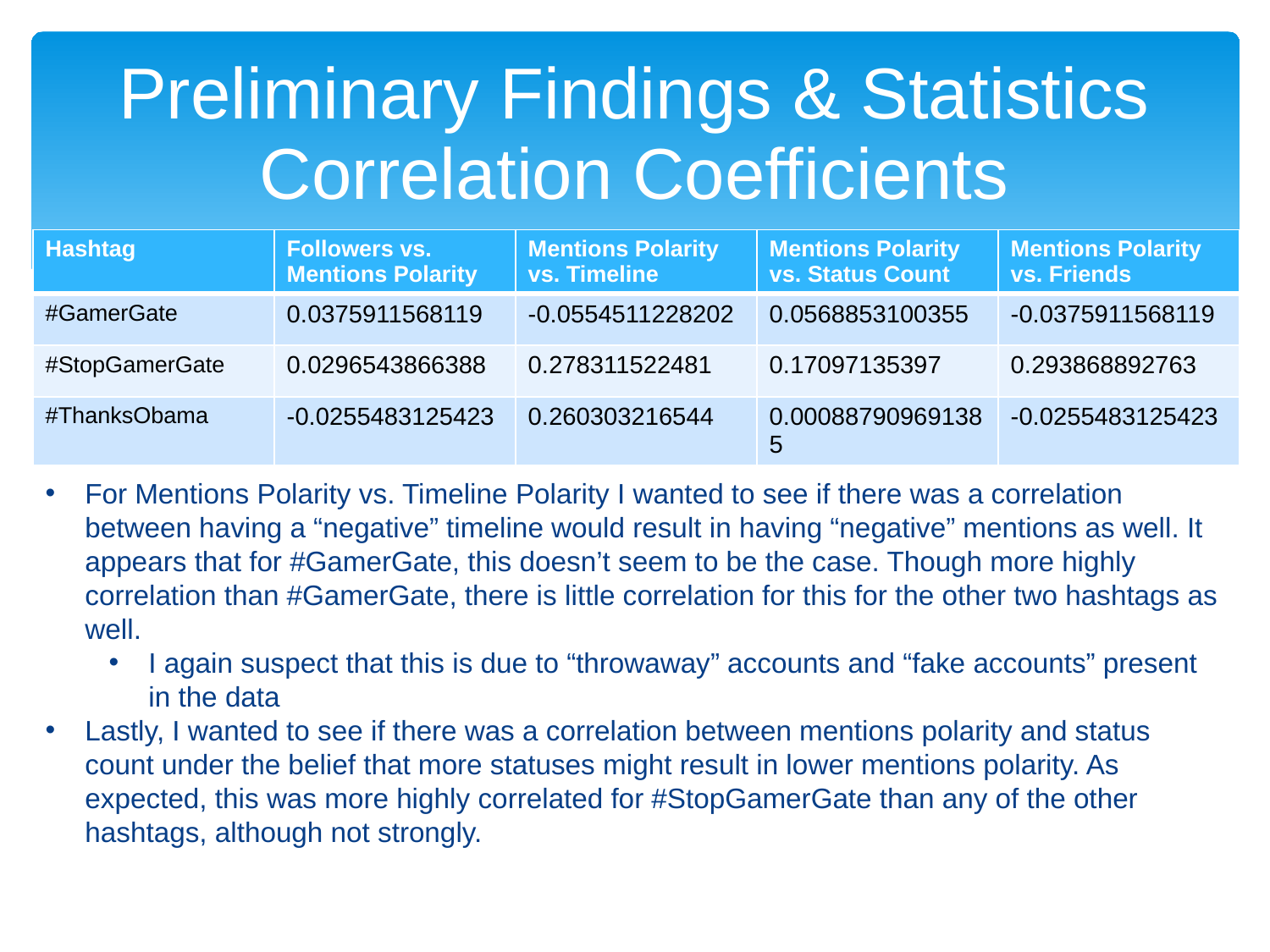

# Preliminary Findings & Statistics Correlation Coefficients
| Hashtag | Followers vs. Mentions Polarity | Mentions Polarity vs. Timeline | Mentions Polarity vs. Status Count | Mentions Polarity vs. Friends |
| --- | --- | --- | --- | --- |
| #GamerGate | 0.0375911568119 | -0.0554511228202 | 0.0568853100355 | -0.0375911568119 |
| #StopGamerGate | 0.0296543866388 | 0.278311522481 | 0.17097135397 | 0.293868892763 |
| #ThanksObama | -0.0255483125423 | 0.260303216544 | 0.000887909691385 | -0.0255483125423 |
For Mentions Polarity vs. Timeline Polarity I wanted to see if there was a correlation between having a “negative” timeline would result in having “negative” mentions as well. It appears that for #GamerGate, this doesn’t seem to be the case. Though more highly correlation than #GamerGate, there is little correlation for this for the other two hashtags as well.
I again suspect that this is due to “throwaway” accounts and “fake accounts” present in the data
Lastly, I wanted to see if there was a correlation between mentions polarity and status count under the belief that more statuses might result in lower mentions polarity. As expected, this was more highly correlated for #StopGamerGate than any of the other hashtags, although not strongly.